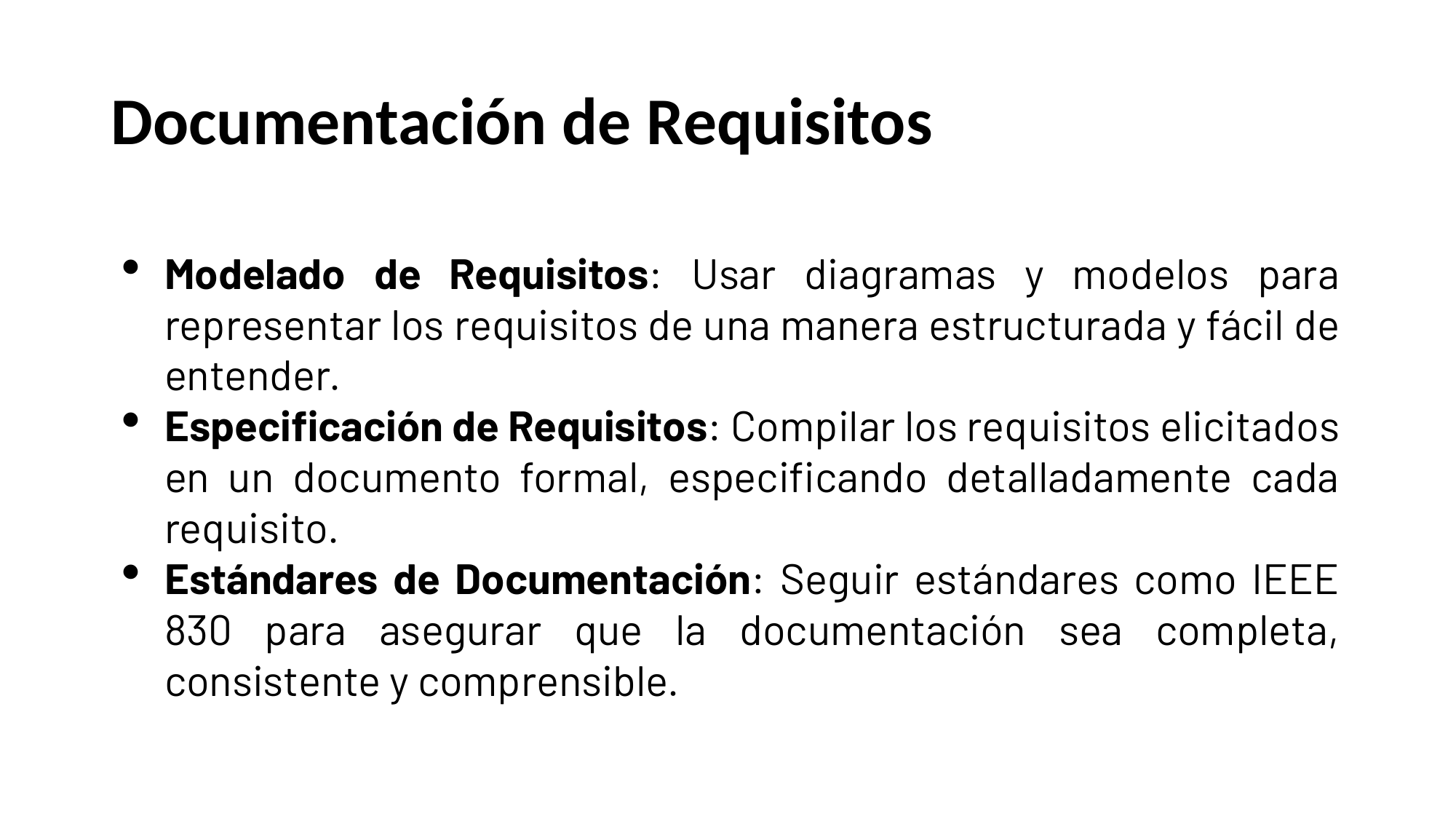

# Documentación de Requisitos
Modelado de Requisitos: Usar diagramas y modelos para representar los requisitos de una manera estructurada y fácil de entender.
Especificación de Requisitos: Compilar los requisitos elicitados en un documento formal, especificando detalladamente cada requisito.
Estándares de Documentación: Seguir estándares como IEEE 830 para asegurar que la documentación sea completa, consistente y comprensible.